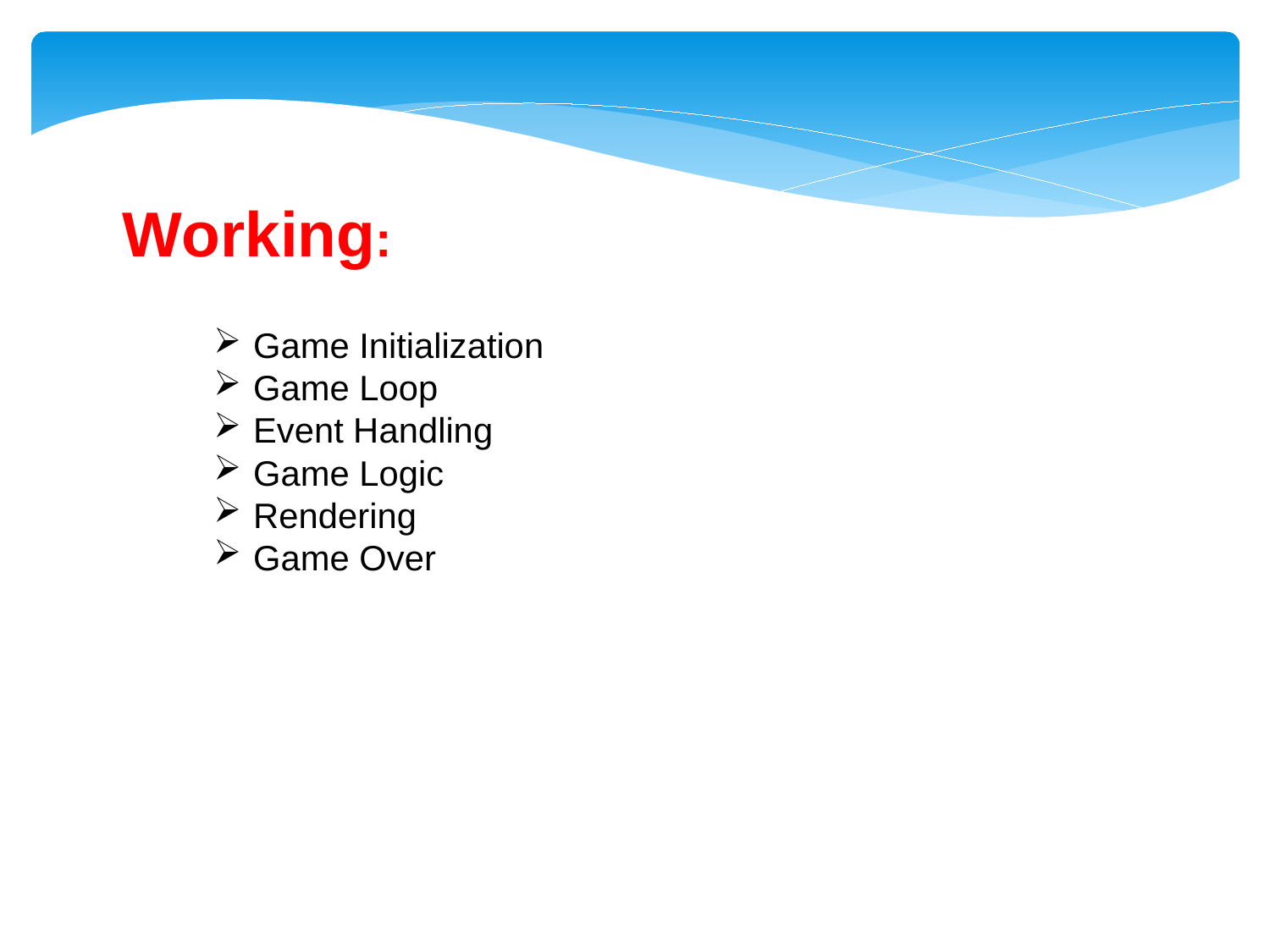

Working:
Game Initialization
Game Loop
Event Handling
Game Logic
Rendering
Game Over